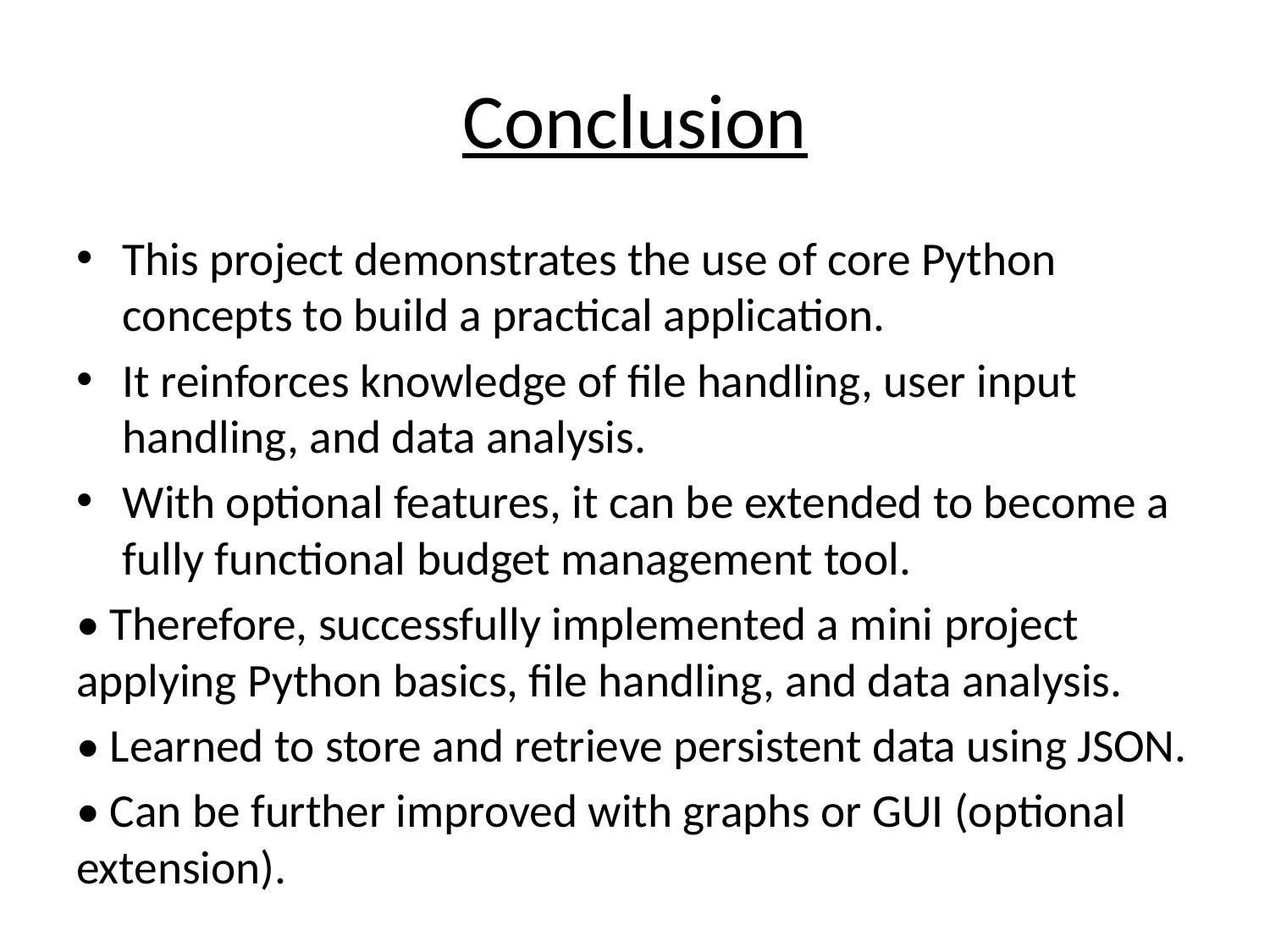

# Conclusion
This project demonstrates the use of core Python concepts to build a practical application.
It reinforces knowledge of file handling, user input handling, and data analysis.
With optional features, it can be extended to become a fully functional budget management tool.
• Therefore, successfully implemented a mini project applying Python basics, file handling, and data analysis.
• Learned to store and retrieve persistent data using JSON.
• Can be further improved with graphs or GUI (optional extension).